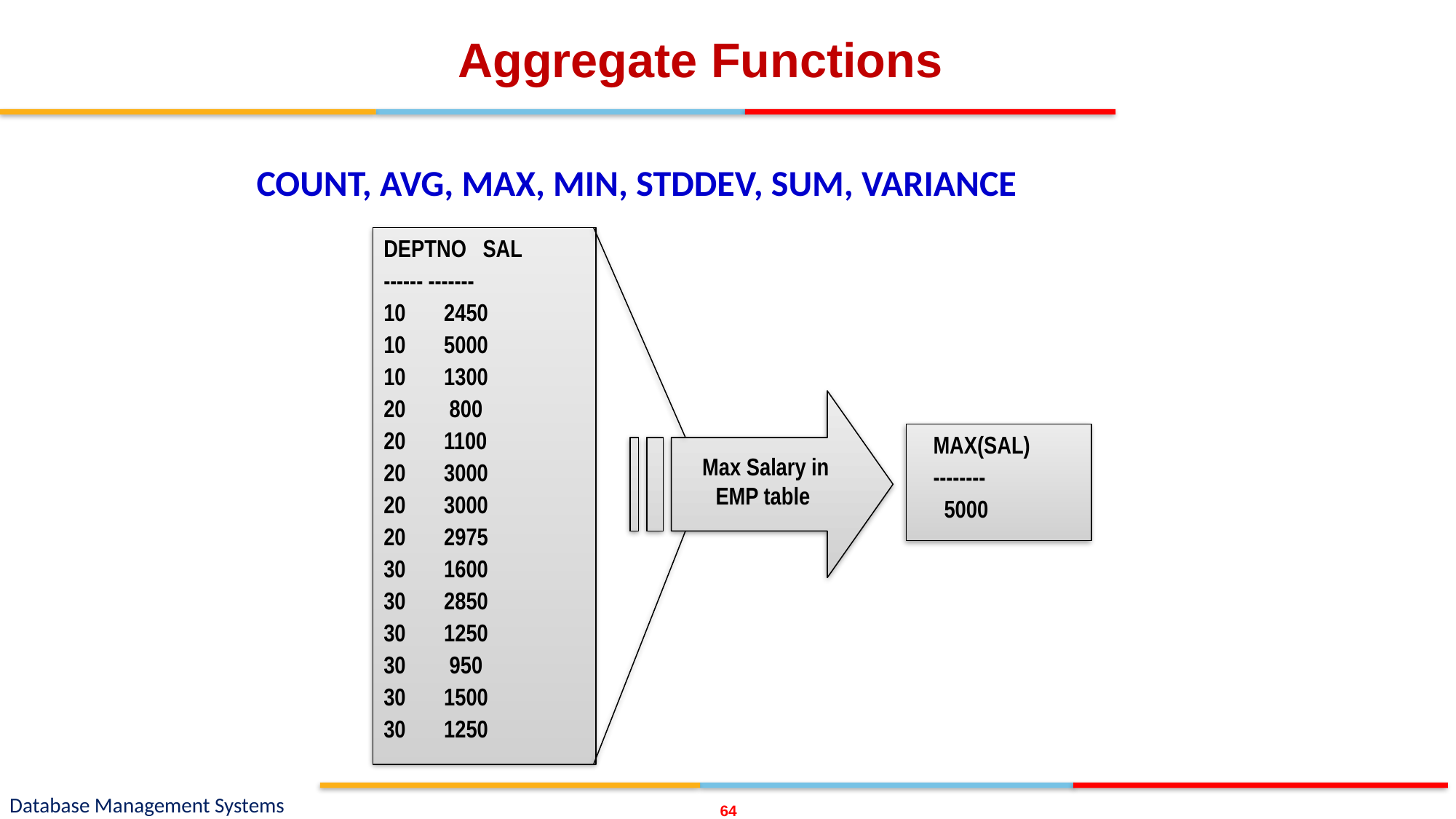

# Aggregate Functions
COUNT, AVG, MAX, MIN, STDDEV, SUM, VARIANCE

DEPTNO   SAL
------ -------
10       2450
10       5000
10       1300
20        800
20       1100
20       3000
20       3000
20       2975
30       1600
30       2850
30       1250
30        950
30       1500
30       1250
Max Salary in EMP table
   MAX(SAL)
   --------
     5000